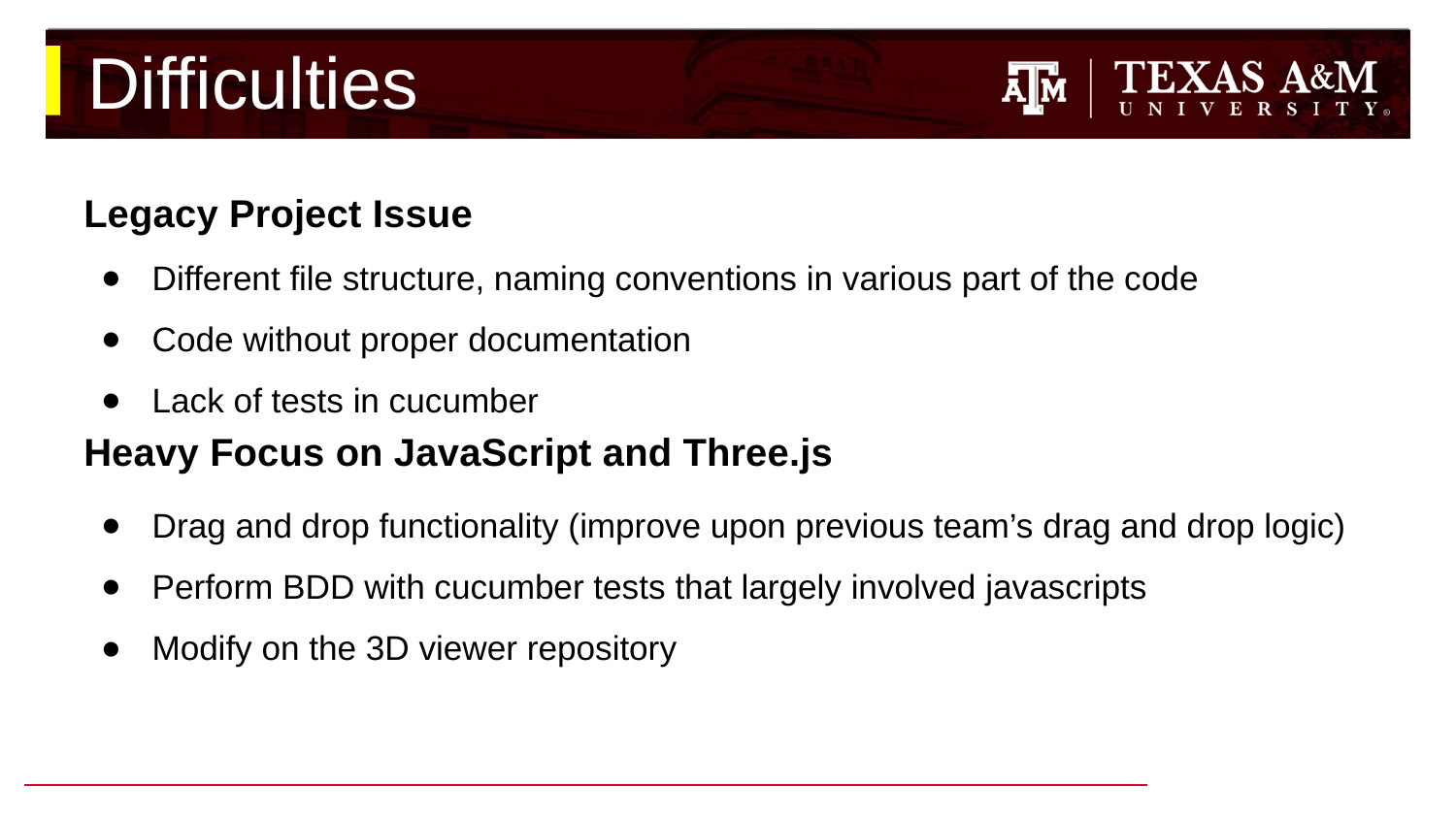

# Difficulties
Legacy Project Issue
Different file structure, naming conventions in various part of the code
Code without proper documentation
Lack of tests in cucumber
Heavy Focus on JavaScript and Three.js
Drag and drop functionality (improve upon previous team’s drag and drop logic)
Perform BDD with cucumber tests that largely involved javascripts
Modify on the 3D viewer repository